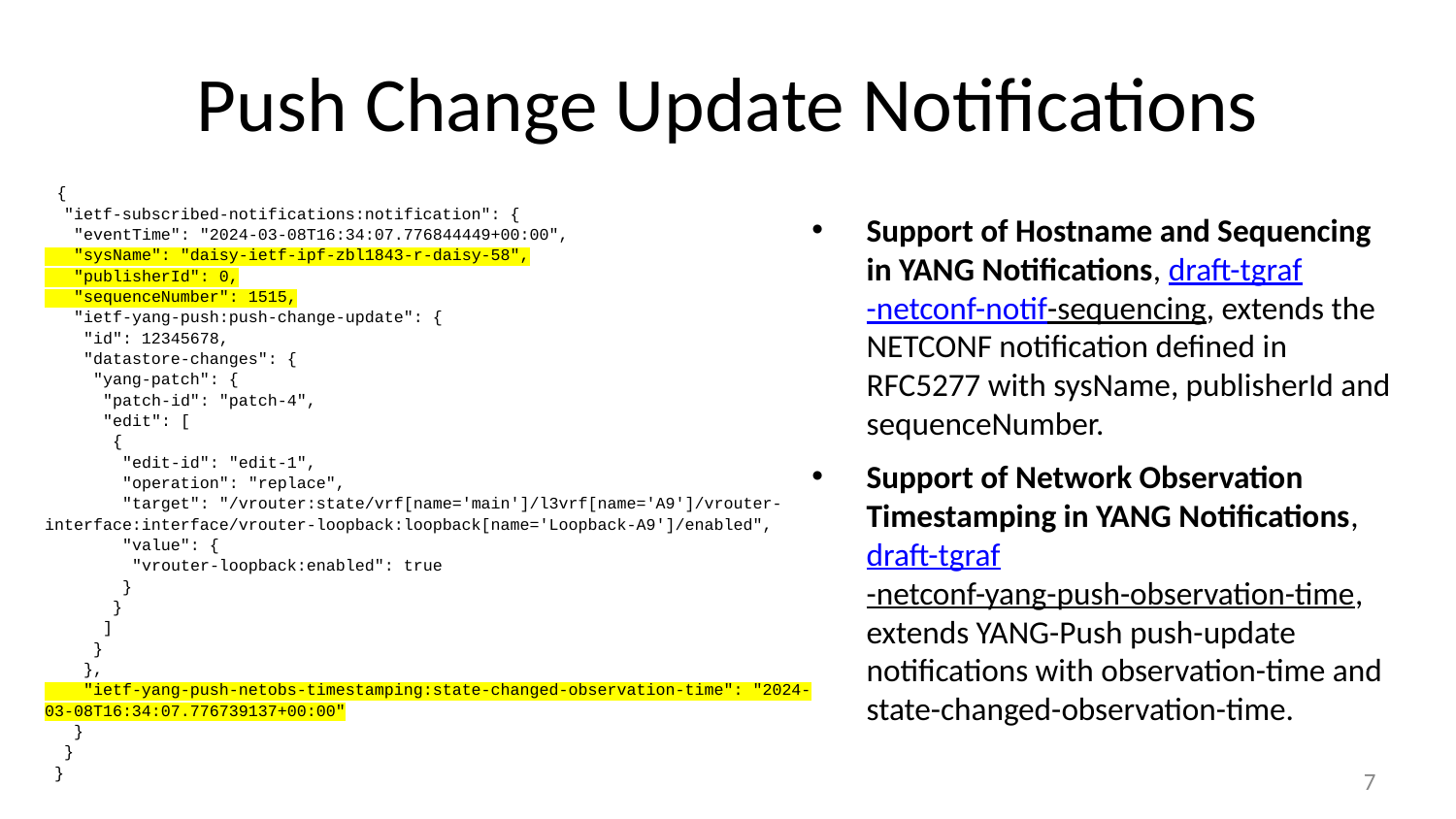

# Push Change Update Notifications
 {
  "ietf-subscribed-notifications:notification": {
   "eventTime": "2024-03-08T16:34:07.776844449+00:00",
   "sysName": "daisy-ietf-ipf-zbl1843-r-daisy-58",
   "publisherId": 0,
   "sequenceNumber": 1515,
   "ietf-yang-push:push-change-update": {
    "id": 12345678,
    "datastore-changes": {
     "yang-patch": {
      "patch-id": "patch-4",
      "edit": [
       {
        "edit-id": "edit-1",
        "operation": "replace",
        "target": "/vrouter:state/vrf[name='main']/l3vrf[name='A9']/vrouter-interface:interface/vrouter-loopback:loopback[name='Loopback-A9']/enabled",
        "value": {
         "vrouter-loopback:enabled": true
        }
       }
      ]
     }
    },
    "ietf-yang-push-netobs-timestamping:state-changed-observation-time": "2024-03-08T16:34:07.776739137+00:00"
   }
  }
 }
Support of Hostname and Sequencing in YANG Notifications, draft-tgraf-netconf-notif-sequencing, extends the NETCONF notification defined in RFC5277 with sysName, publisherId and sequenceNumber.
Support of Network Observation Timestamping in YANG Notifications,
draft-tgraf-netconf-yang-push-observation-time, extends YANG-Push push-update notifications with observation-time and state-changed-observation-time.
7